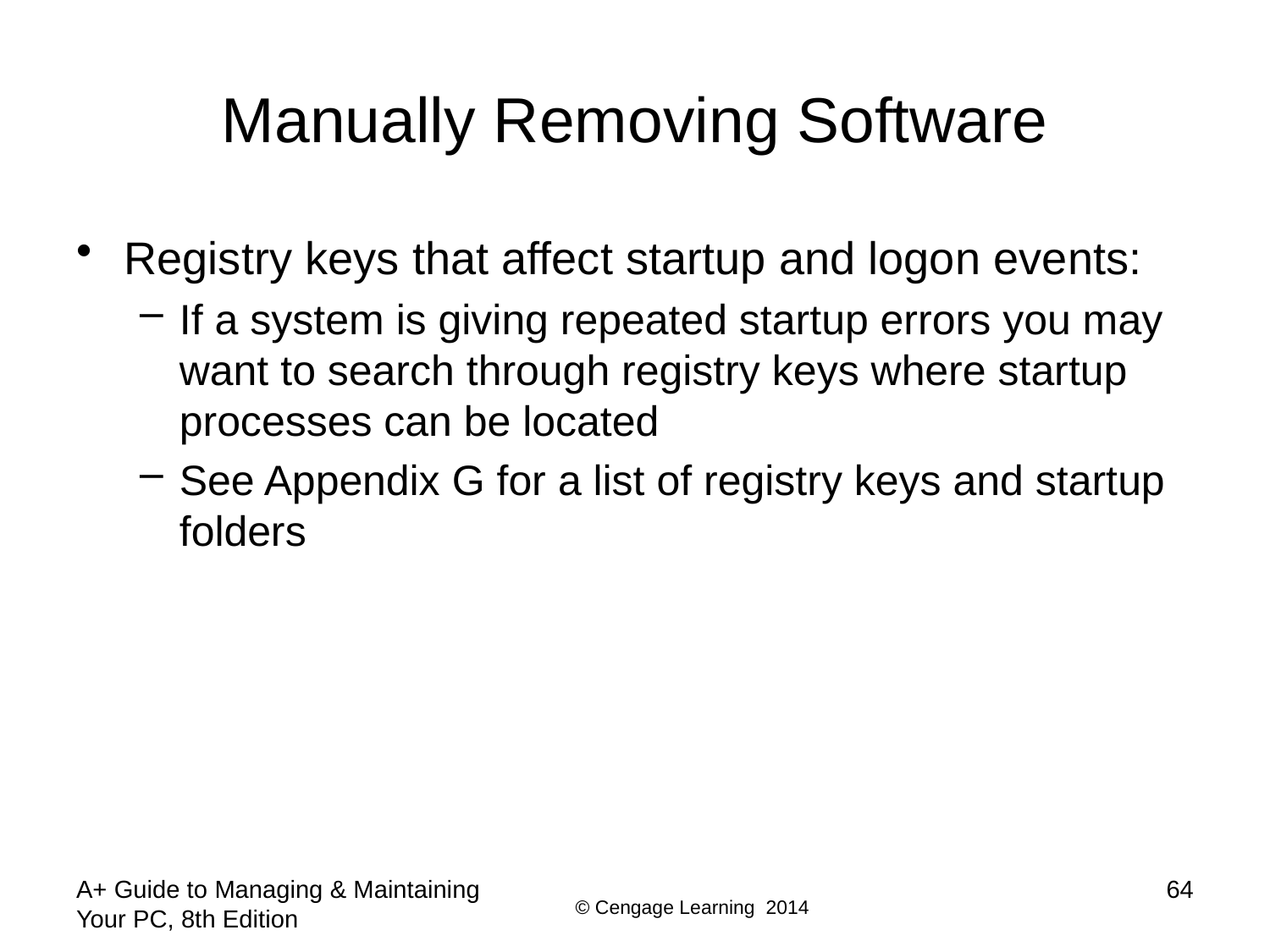

# Manually Removing Software
Registry keys that affect startup and logon events:
If a system is giving repeated startup errors you may want to search through registry keys where startup processes can be located
See Appendix G for a list of registry keys and startup folders
A+ Guide to Managing & Maintaining Your PC, 8th Edition
64